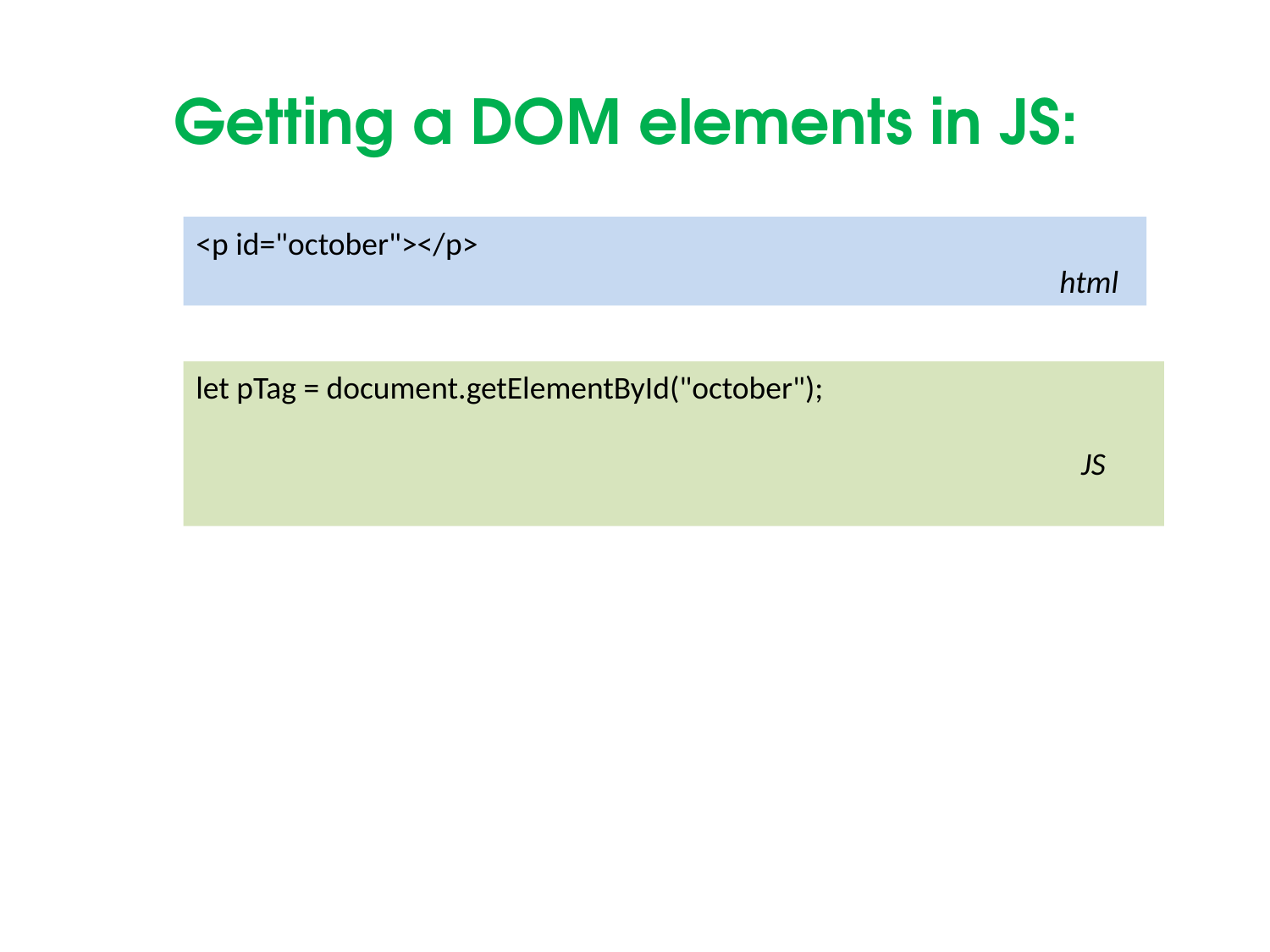

# Getting a DOM elements in JS:
<p id="october"></p>
                                                                                                                        html
let pTag = document.getElementById("october");

                                                                                                                           JS